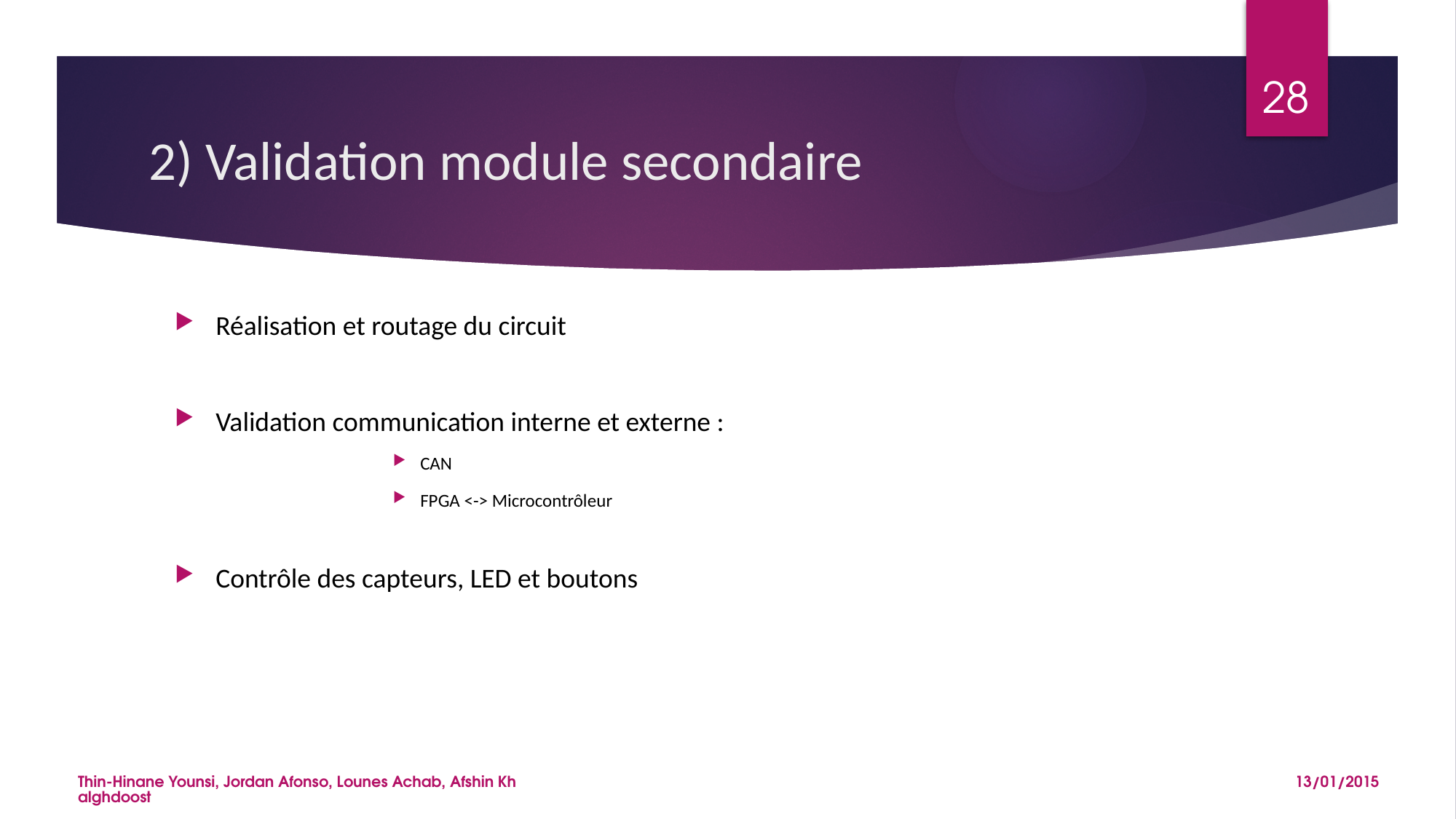

28
# 2) Validation module secondaire
Réalisation et routage du circuit

Validation communication interne et externe :
CAN
FPGA <-> Microcontrôleur

Contrôle des capteurs, LED et boutons
Thin-Hinane Younsi, Jordan Afonso, Lounes Achab, Afshin Khalghdoost
13/01/2015